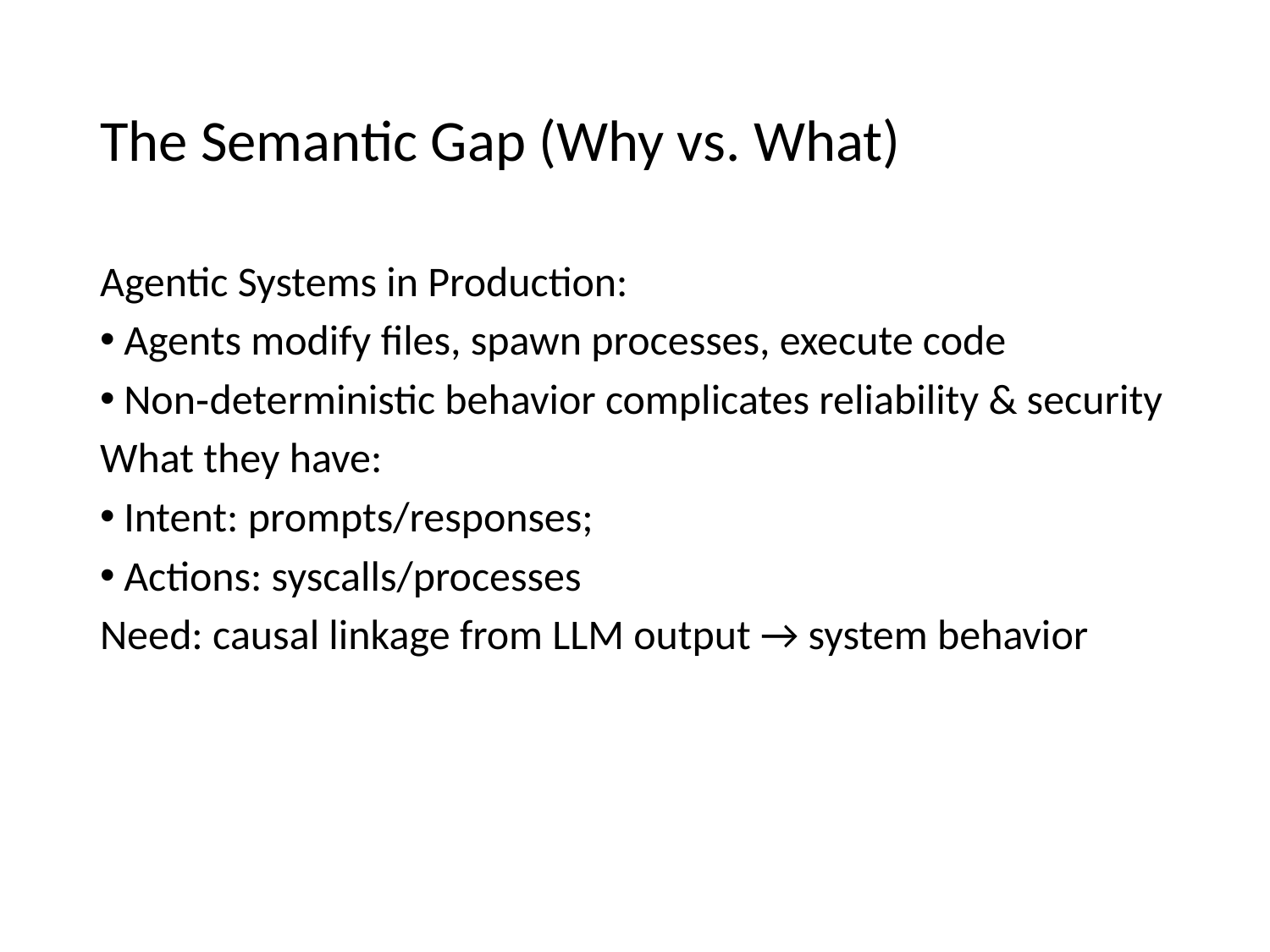

# The Semantic Gap (Why vs. What)
Agentic Systems in Production:
Agents modify files, spawn processes, execute code
Non‑deterministic behavior complicates reliability & security
What they have:
Intent: prompts/responses;
Actions: syscalls/processes
Need: causal linkage from LLM output → system behavior